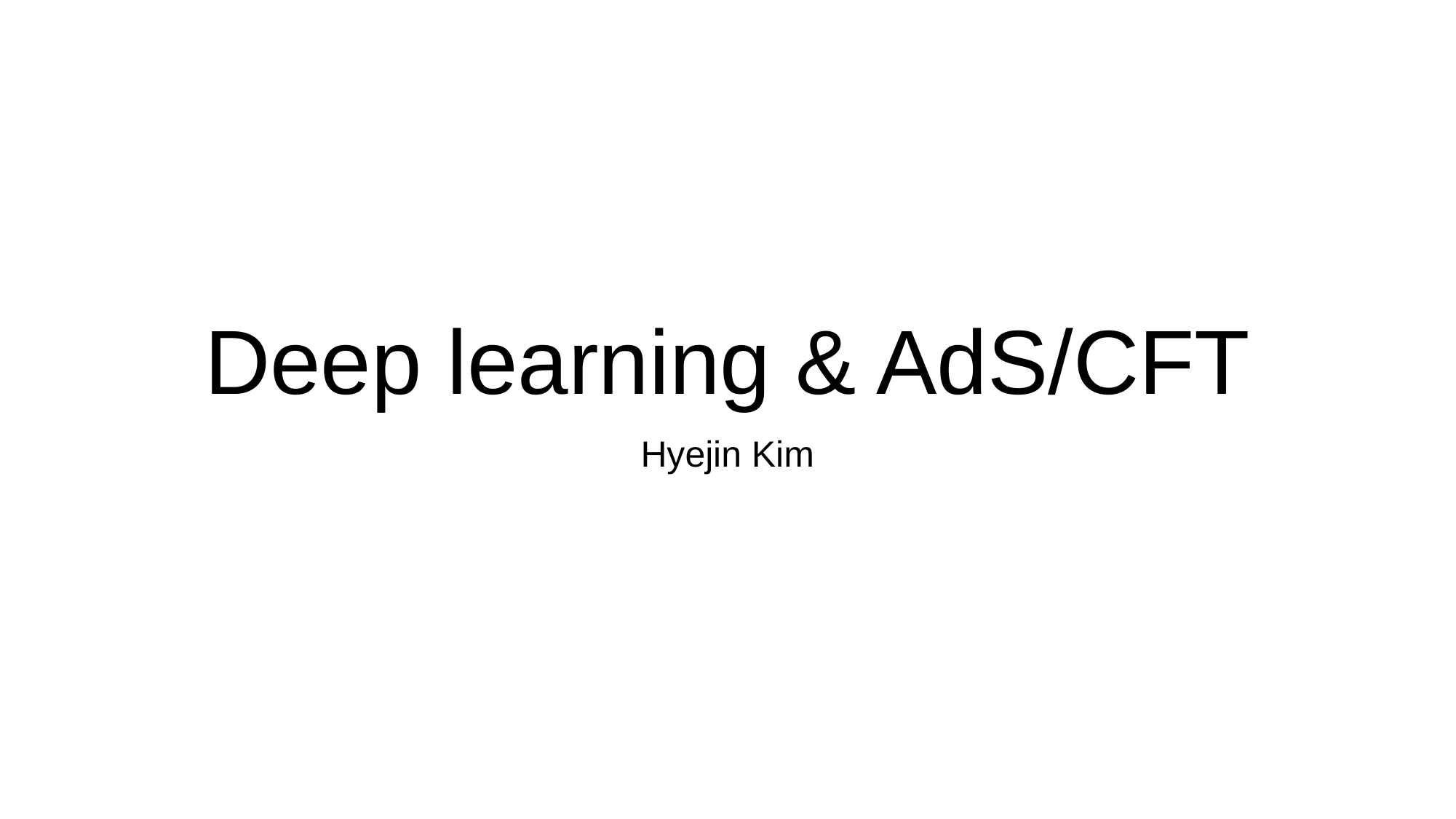

# Deep learning & AdS/CFT
Hyejin Kim